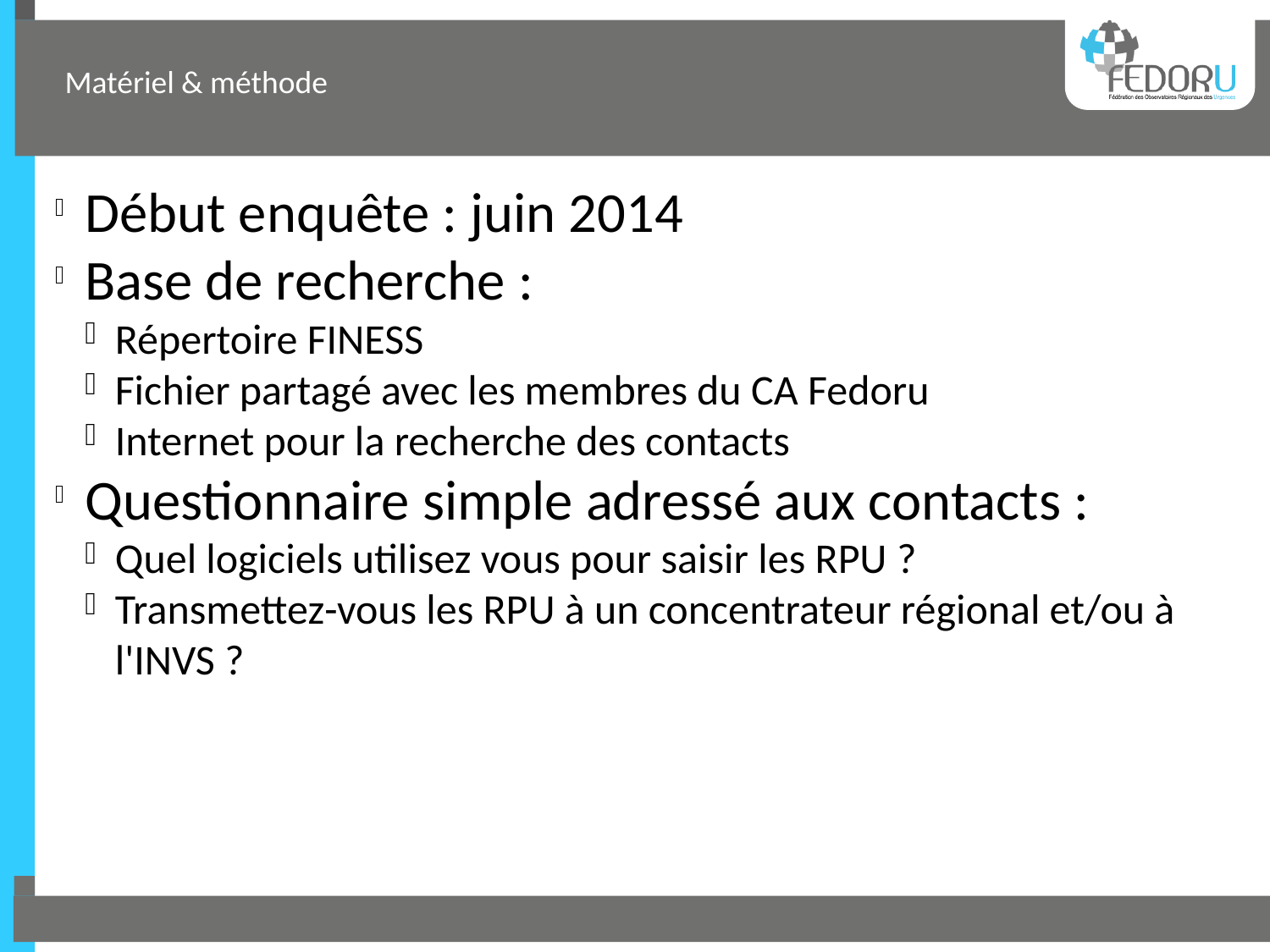

Matériel & méthode
Début enquête : juin 2014
Base de recherche :
Répertoire FINESS
Fichier partagé avec les membres du CA Fedoru
Internet pour la recherche des contacts
Questionnaire simple adressé aux contacts :
Quel logiciels utilisez vous pour saisir les RPU ?
Transmettez-vous les RPU à un concentrateur régional et/ou à l'INVS ?